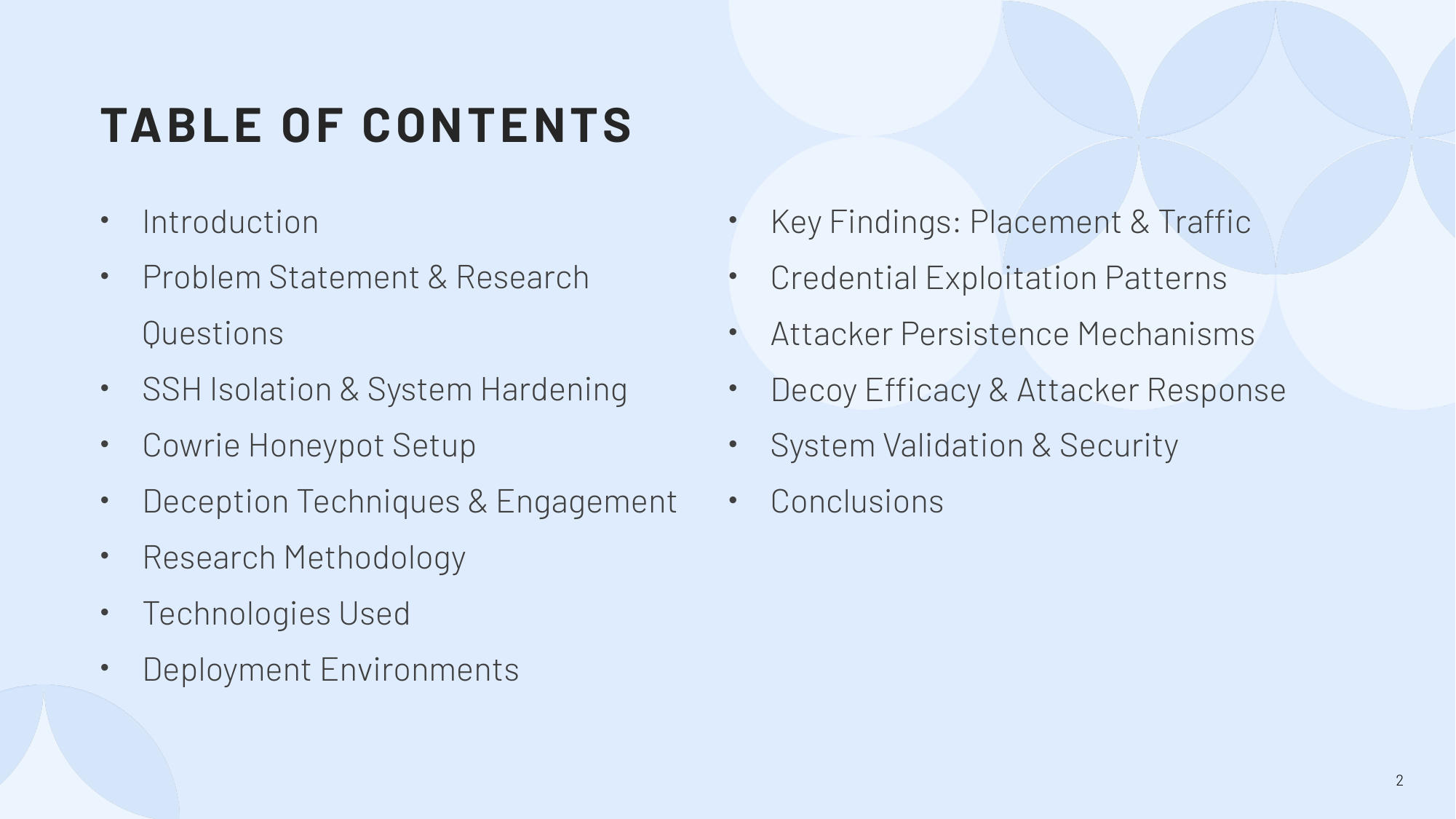

# Table of contents
Introduction
Problem Statement & Research Questions
SSH Isolation & System Hardening
Cowrie Honeypot Setup
Deception Techniques & Engagement
Research Methodology
Technologies Used
Deployment Environments

Key Findings: Placement & Traffic
Credential Exploitation Patterns
Attacker Persistence Mechanisms
Decoy Efficacy & Attacker Response
System Validation & Security
Conclusions

2